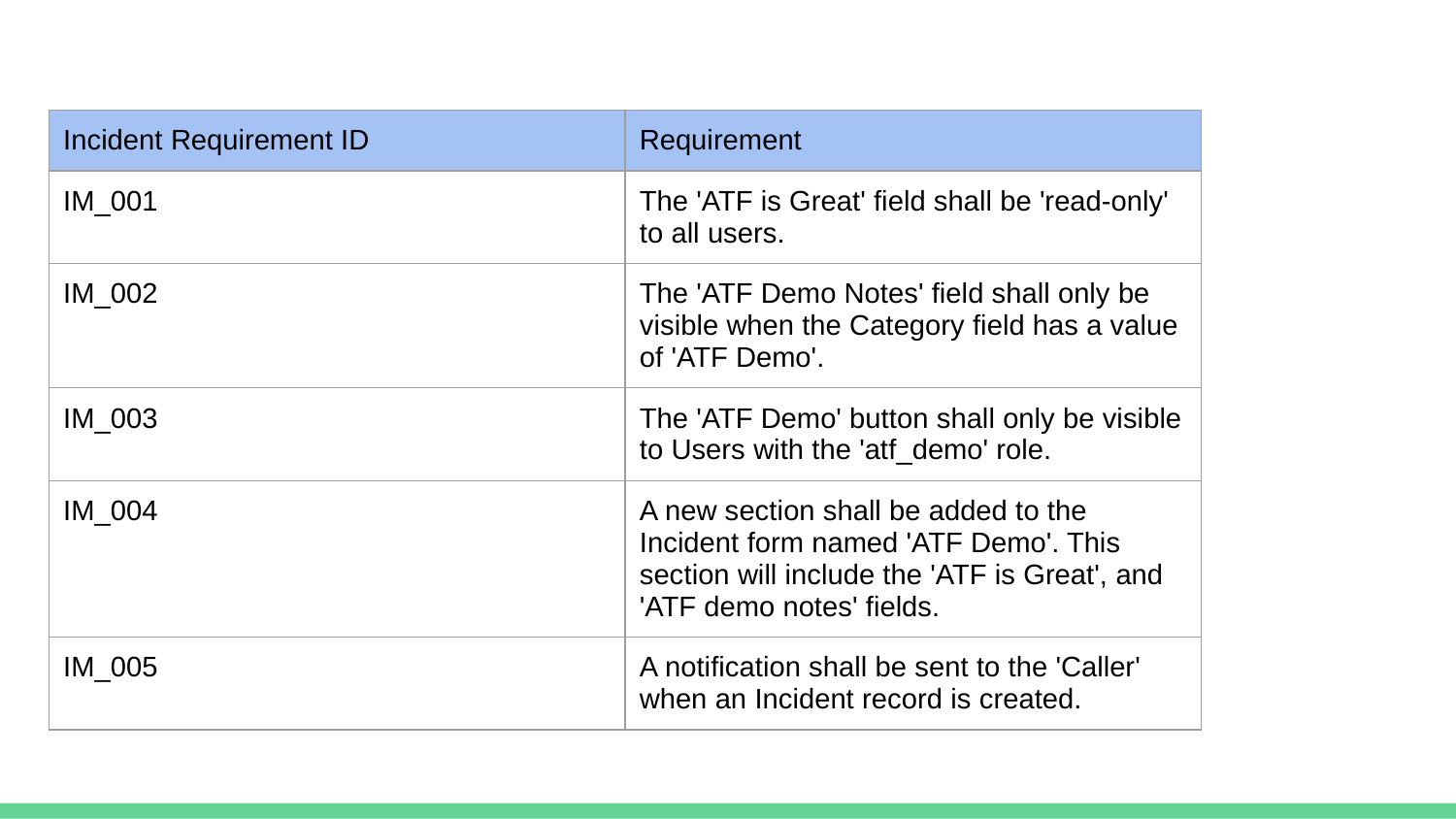

| Incident Requirement ID | Requirement |
| --- | --- |
| IM\_001 | The 'ATF is Great' field shall be 'read-only' to all users. |
| IM\_002 | The 'ATF Demo Notes' field shall only be visible when the Category field has a value of 'ATF Demo'. |
| IM\_003 | The 'ATF Demo' button shall only be visible to Users with the 'atf\_demo' role. |
| IM\_004 | A new section shall be added to the Incident form named 'ATF Demo'. This section will include the 'ATF is Great', and 'ATF demo notes' fields. |
| IM\_005 | A notification shall be sent to the 'Caller' when an Incident record is created. |